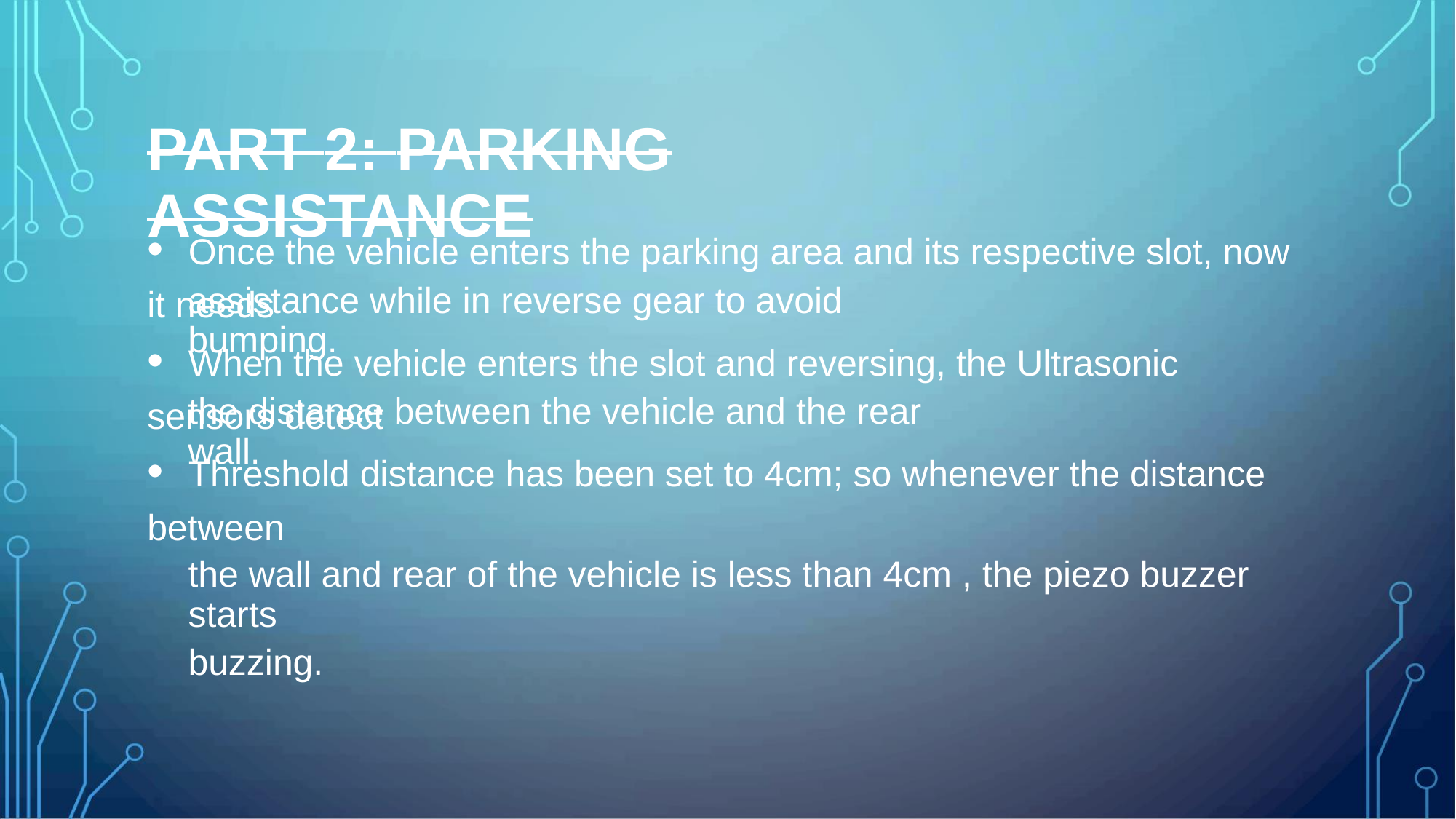

PART 2: PARKING ASSISTANCE
• Once the vehicle enters the parking area and its respective slot, now it needs
assistance while in reverse gear to avoid bumping.
• When the vehicle enters the slot and reversing, the Ultrasonic sensors detect
the distance between the vehicle and the rear wall.
• Threshold distance has been set to 4cm; so whenever the distance between
the wall and rear of the vehicle is less than 4cm , the piezo buzzer starts
buzzing.